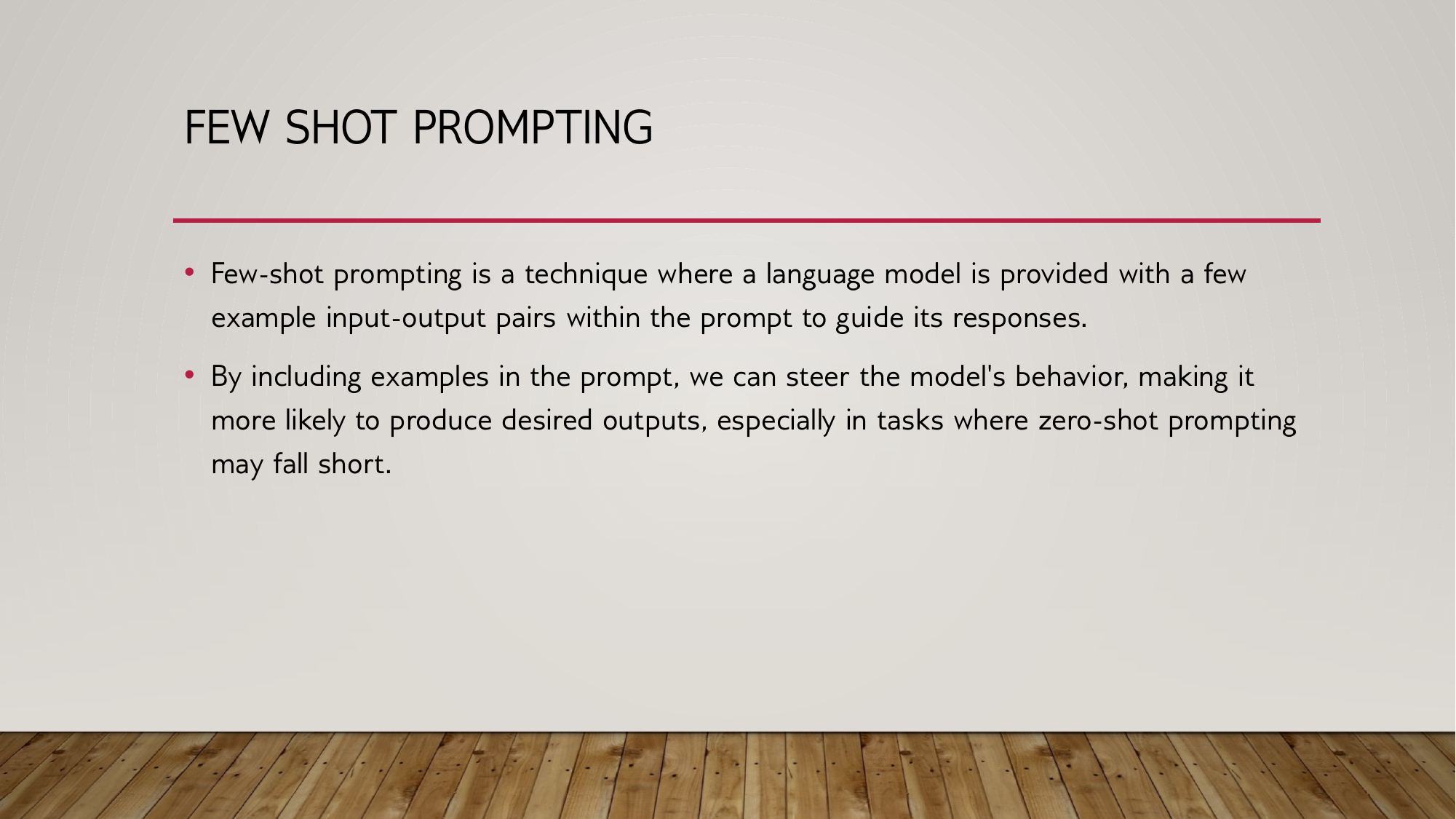

# Few Shot Prompting
Few-shot prompting is a technique where a language model is provided with a few example input-output pairs within the prompt to guide its responses.
By including examples in the prompt, we can steer the model's behavior, making it more likely to produce desired outputs, especially in tasks where zero-shot prompting may fall short.